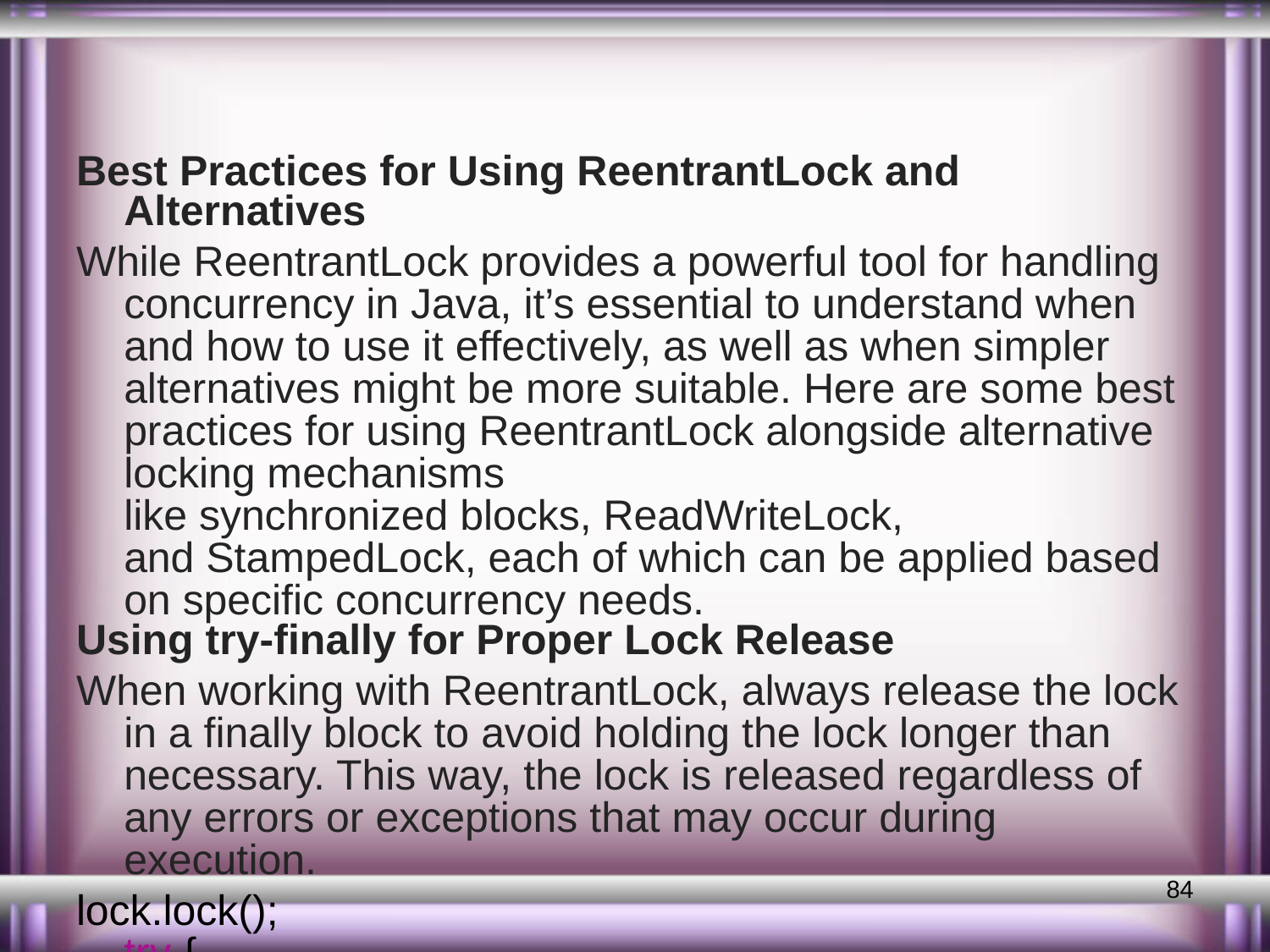

#
Best Practices for Using ReentrantLock and Alternatives
While ReentrantLock provides a powerful tool for handling concurrency in Java, it’s essential to understand when and how to use it effectively, as well as when simpler alternatives might be more suitable. Here are some best practices for using ReentrantLock alongside alternative locking mechanisms like synchronized blocks, ReadWriteLock, and StampedLock, each of which can be applied based on specific concurrency needs.
Using try-finally for Proper Lock Release
When working with ReentrantLock, always release the lock in a finally block to avoid holding the lock longer than necessary. This way, the lock is released regardless of any errors or exceptions that may occur during execution.
lock.lock();
try {
// Critical section code
} finally {
lock.unlock();
}This pattern avoids leaving resources locked if an exception occurs, promoting safe resource management.
Prefer Synchronized Blocks for Simple Cases
For many standard concurrency needs, synchronized blocks are simpler and automatically managed by the JVM. They work well in situations where code doesn’t require advanced features like timed locking or interruptibility. Using synchronized is often more readable and less error-prone because it handles lock acquisition and release automatically.
For example:
public synchronized void performTask() {
// Critical section code
}In simpler applications, synchronized provides adequate protection and lower overhead, making it an ideal first choice unless specific control features are required.

84